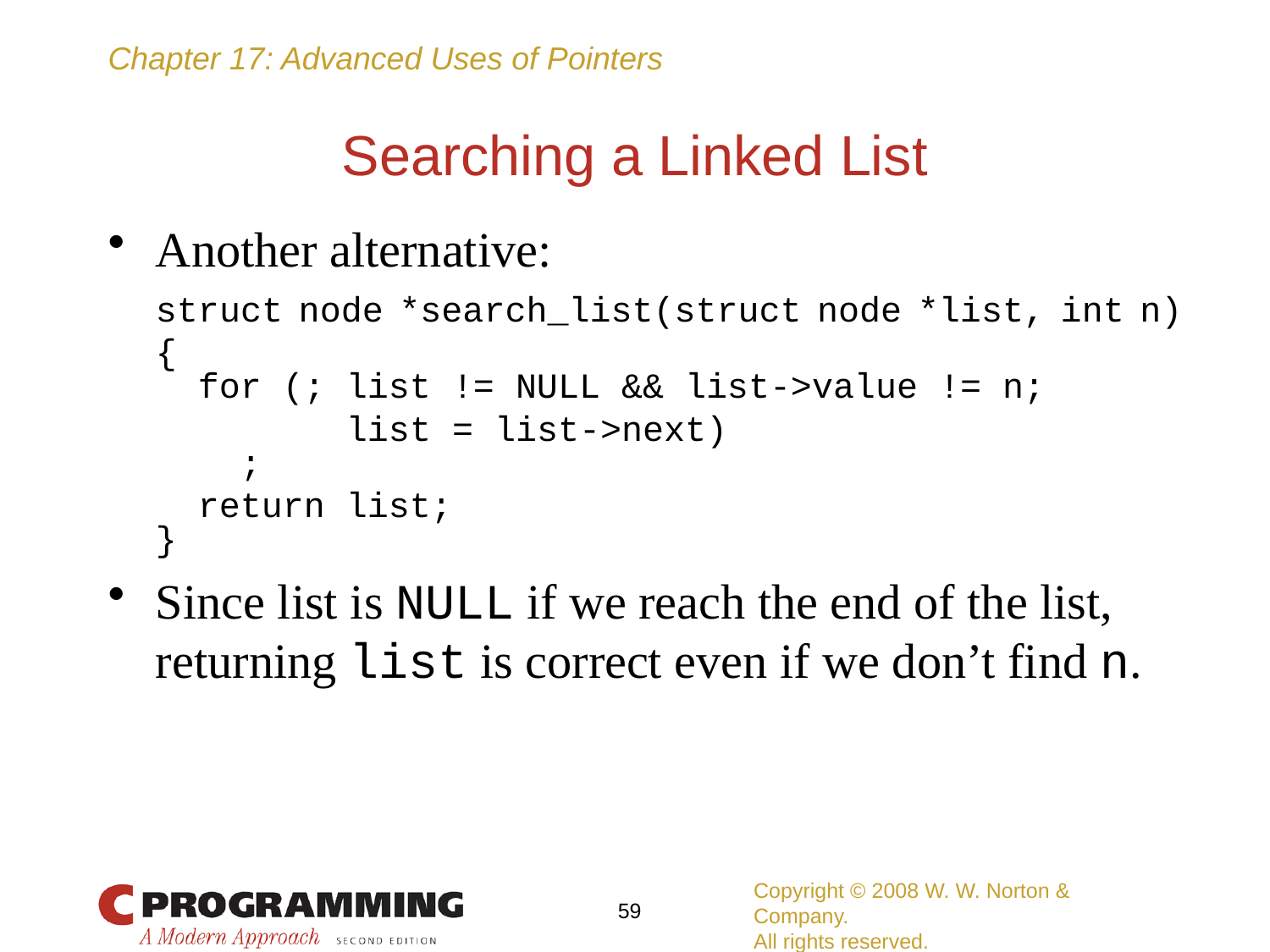

# Searching a Linked List
Another alternative:
	struct node *search_list(struct node *list, int n)
	{
	  for (; list != NULL && list->value != n;
	         list = list->next)
	    ;
	  return list;
	}
Since list is NULL if we reach the end of the list, returning list is correct even if we don’t find n.
Copyright © 2008 W. W. Norton & Company.
All rights reserved.
59